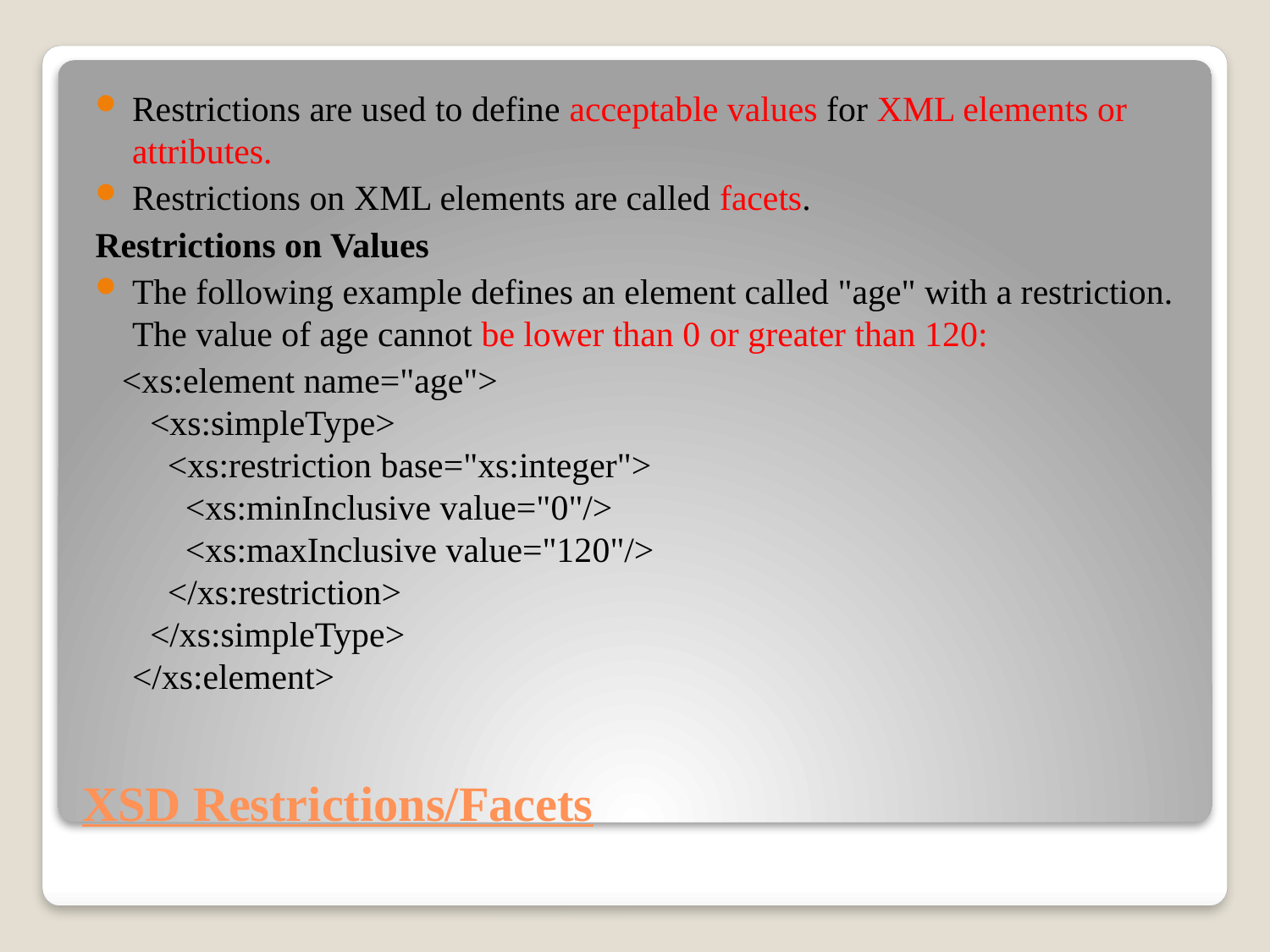

Restrictions are used to define acceptable values for XML elements or attributes.
Restrictions on XML elements are called facets.
Restrictions on Values
The following example defines an element called "age" with a restriction. The value of age cannot be lower than 0 or greater than 120:
   <xs:element name="age">
  <xs:simpleType>
    <xs:restriction base="xs:integer">
      <xs:minInclusive value="0"/>
      <xs:maxInclusive value="120"/>
    </xs:restriction>
  </xs:simpleType>
</xs:element>

# XSD Restrictions/Facets